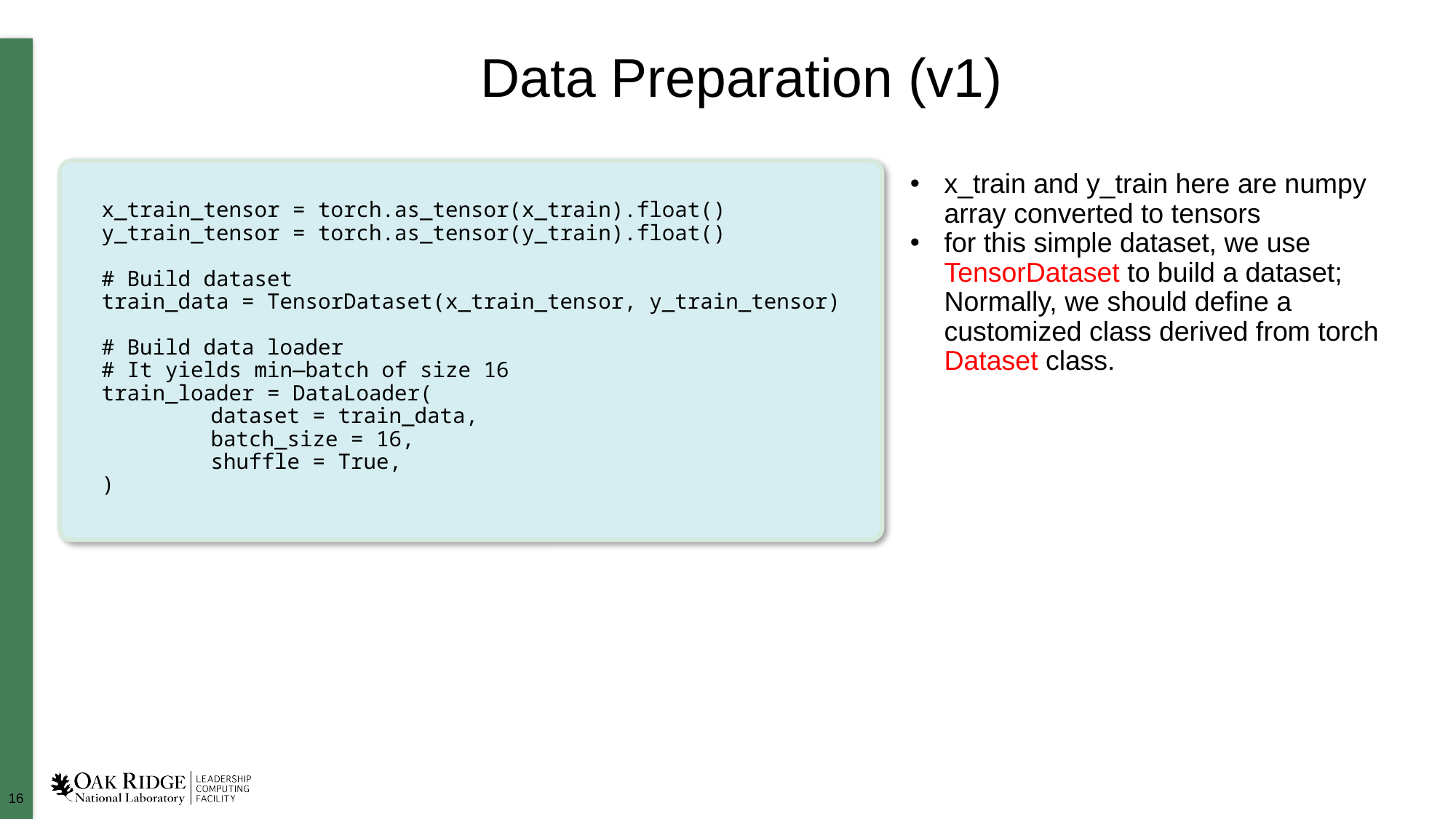

# Data Preparation (v1)

x_train_tensor = torch.as_tensor(x_train).float()
y_train_tensor = torch.as_tensor(y_train).float()

# Build dataset
train_data = TensorDataset(x_train_tensor, y_train_tensor)

# Build data loader
# It yields min—batch of size 16
train_loader = DataLoader(
	dataset = train_data,
	batch_size = 16,
	shuffle = True,
)
x_train and y_train here are numpy array converted to tensors
for this simple dataset, we use TensorDataset to build a dataset; Normally, we should define a customized class derived from torch Dataset class.